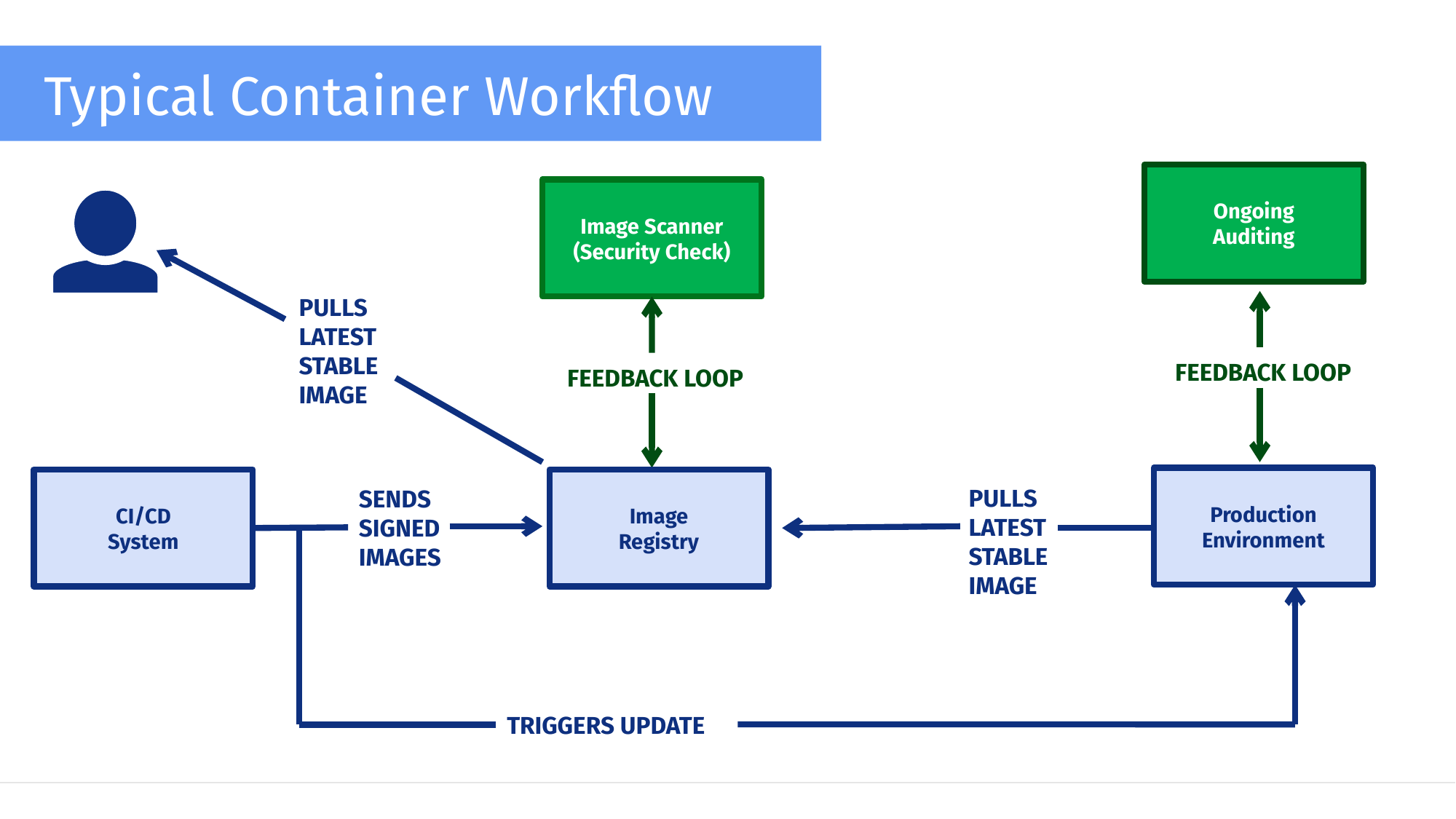

Typical Container Workflow
Ongoing
Auditing
Image Scanner
(Security Check)

PULLS
LATEST
STABLE
IMAGE
FEEDBACK LOOP
FEEDBACK LOOP
Production
Environment
CI/CD
System
Image
Registry
PULLS
LATEST
STABLE
IMAGE
SENDS
SIGNED
IMAGES
TRIGGERS UPDATE